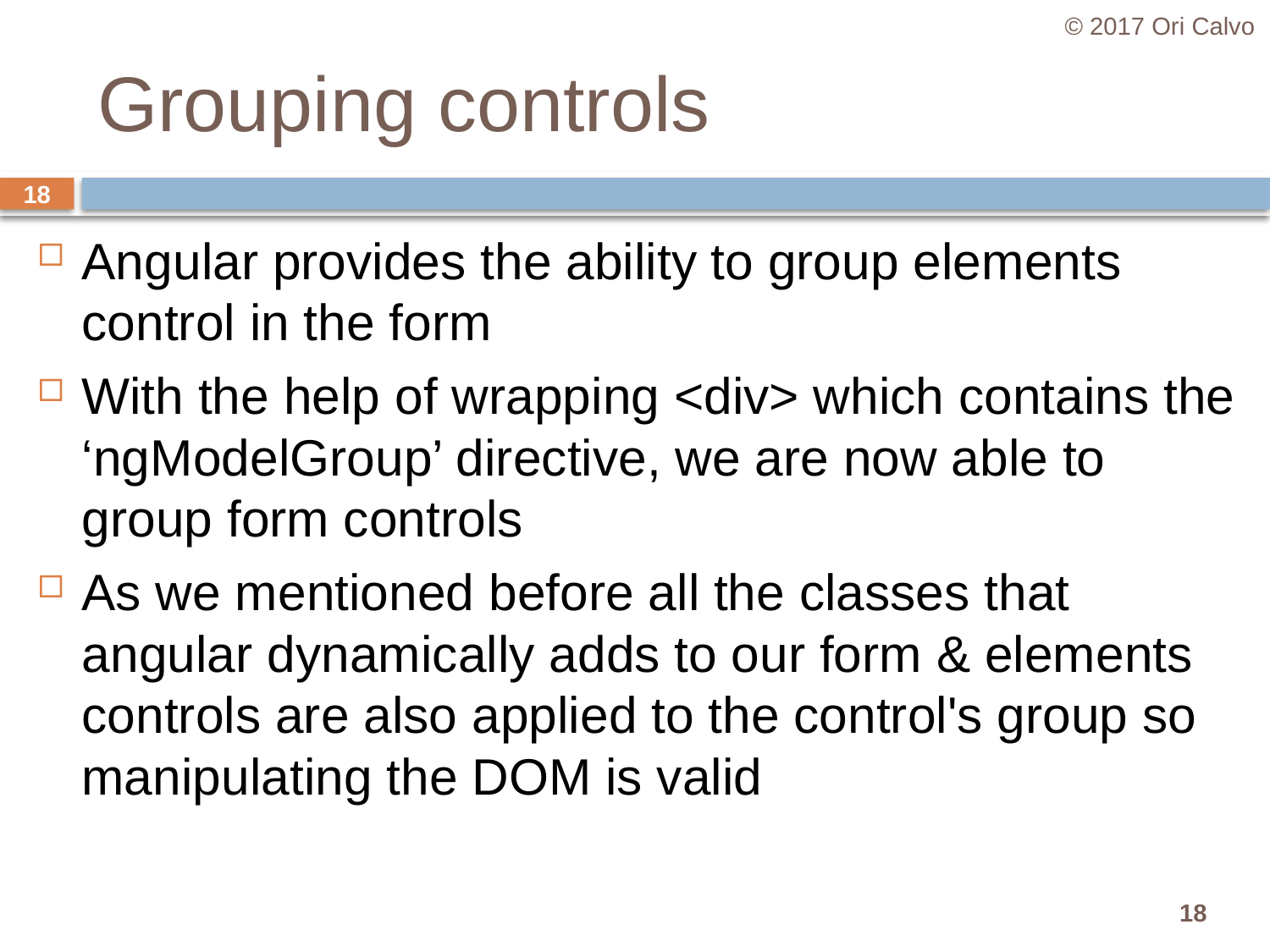

© 2017 Ori Calvo
# Grouping controls
18
Angular provides the ability to group elements control in the form
With the help of wrapping <div> which contains the ‘ngModelGroup’ directive, we are now able to group form controls
As we mentioned before all the classes that angular dynamically adds to our form & elements controls are also applied to the control's group so manipulating the DOM is valid